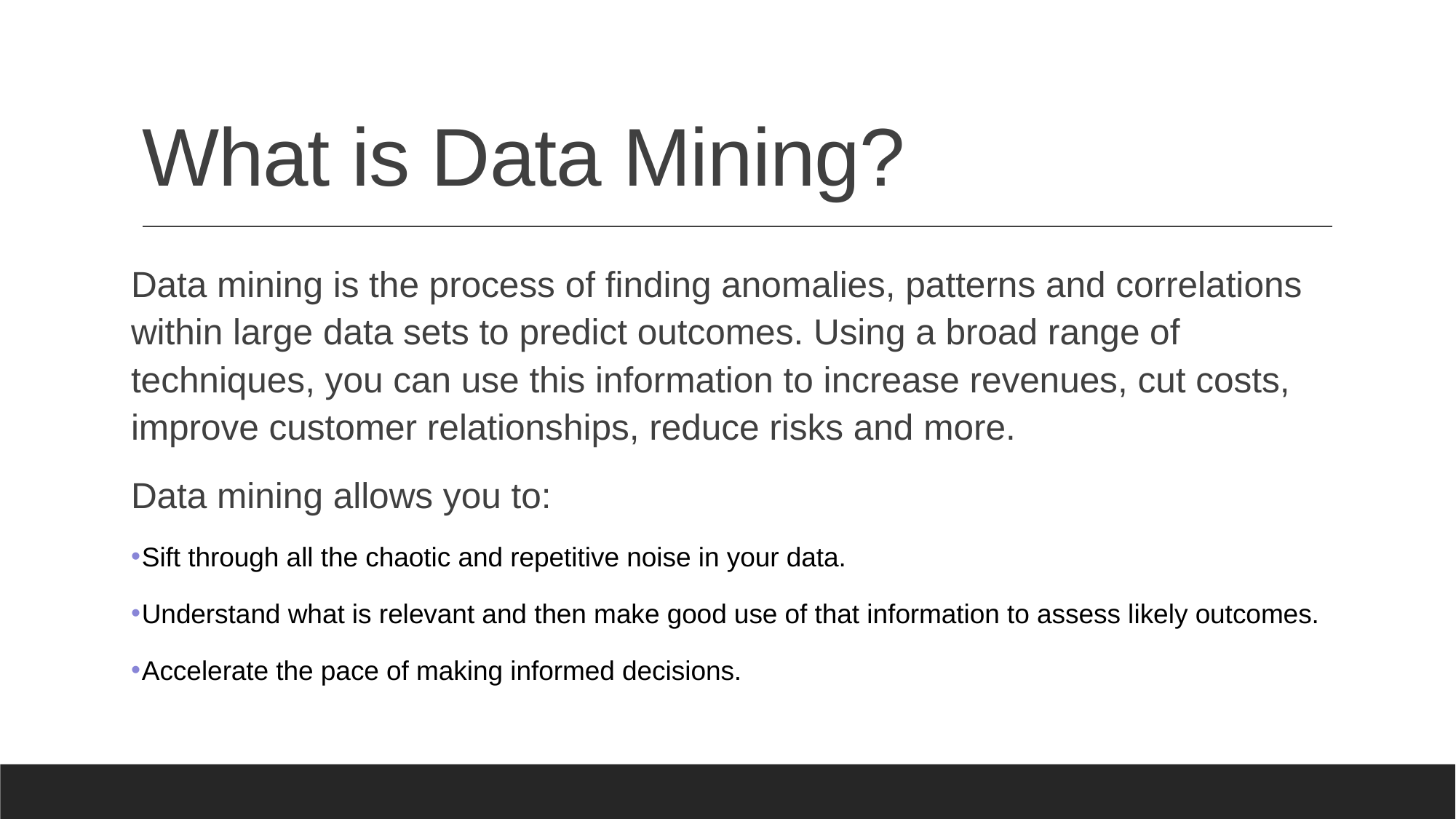

# What is Data Mining?
Data mining is the process of finding anomalies, patterns and correlations within large data sets to predict outcomes. Using a broad range of techniques, you can use this information to increase revenues, cut costs, improve customer relationships, reduce risks and more.
Data mining allows you to:
Sift through all the chaotic and repetitive noise in your data.
Understand what is relevant and then make good use of that information to assess likely outcomes.
Accelerate the pace of making informed decisions.